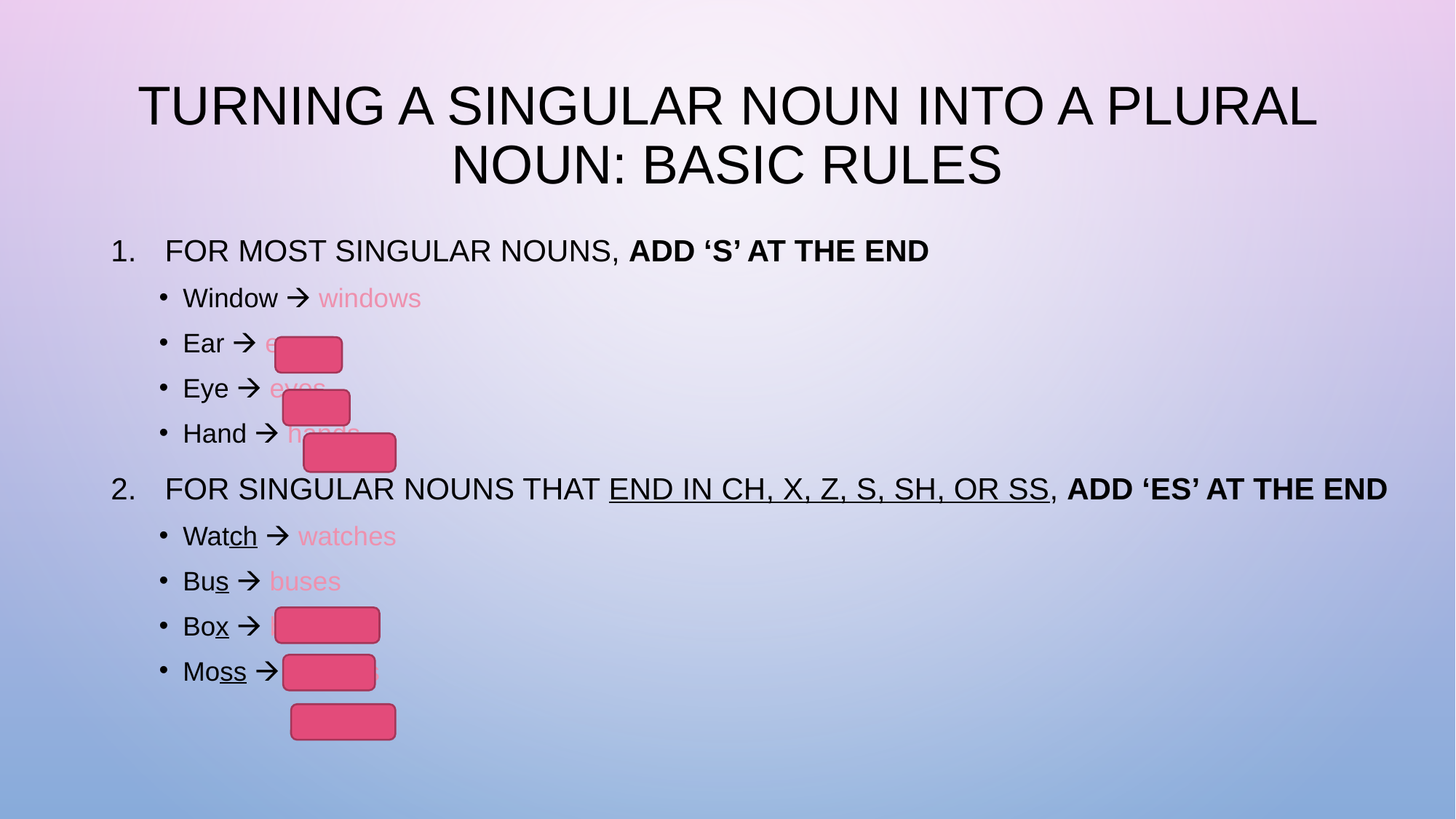

# TURNING A SINGULAR NOUN INTO A PLURAL NOUN: BASIC RULES
FOR MOST SINGULAR NOUNS, ADD ‘S’ AT THE END
Window 🡪 windows
Ear 🡪 ears
Eye 🡪 eyes
Hand 🡪 hands
FOR SINGULAR NOUNS THAT END IN CH, X, Z, S, SH, OR SS, ADD ‘ES’ AT THE END
Watch 🡪 watches
Bus 🡪 buses
Box 🡪 boxes
Moss 🡪 mosses